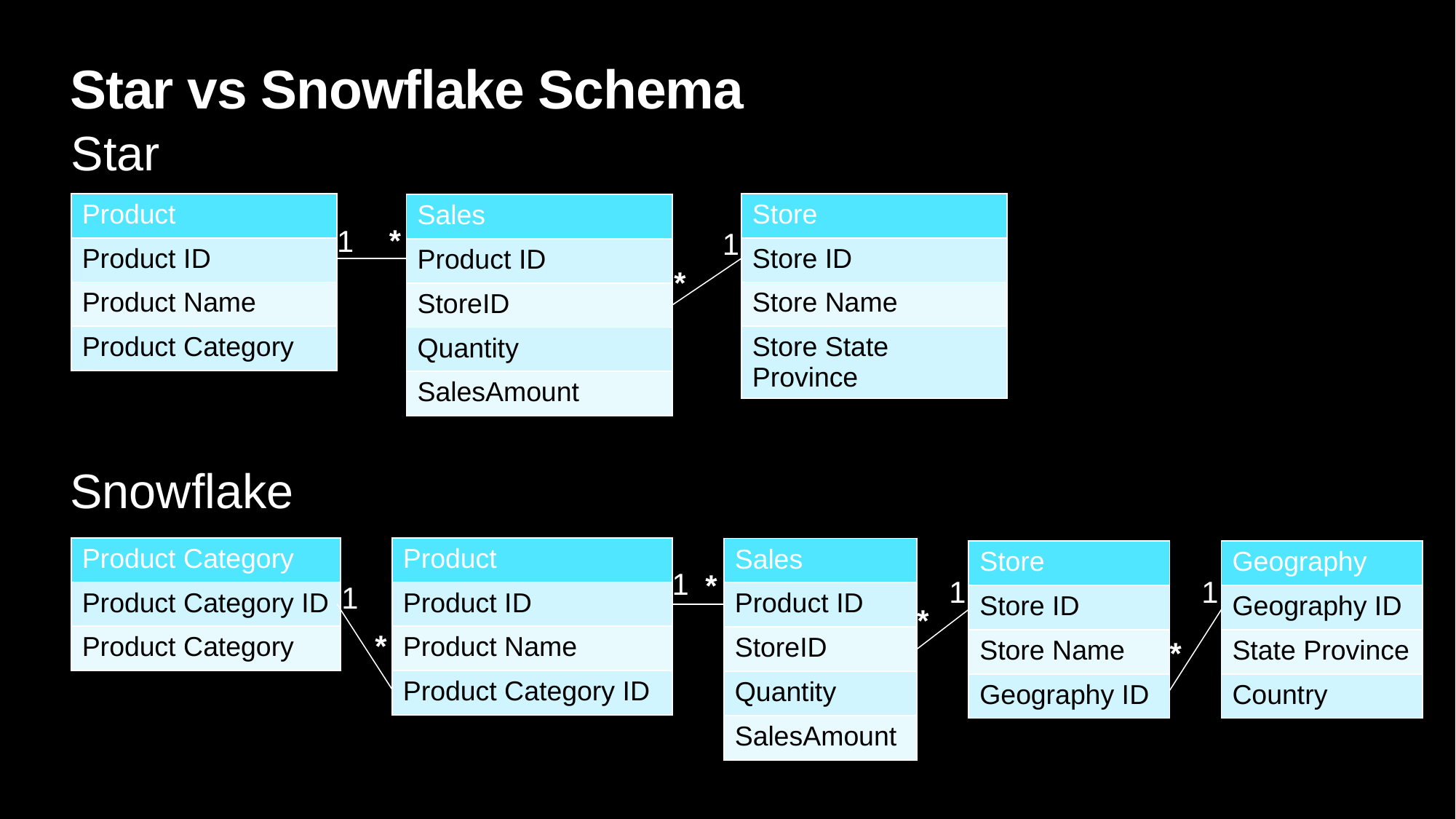

# Star vs Snowflake Schema
Star
| Product |
| --- |
| Product ID |
| Product Name |
| Product Category |
| Store |
| --- |
| Store ID |
| Store Name |
| Store State Province |
| Sales |
| --- |
| Product ID |
| StoreID |
| Quantity |
| SalesAmount |
*
1
1
*
Snowflake
| Product Category |
| --- |
| Product Category ID |
| Product Category |
| Product |
| --- |
| Product ID |
| Product Name |
| Product Category ID |
| Sales |
| --- |
| Product ID |
| StoreID |
| Quantity |
| SalesAmount |
| Store |
| --- |
| Store ID |
| Store Name |
| Geography ID |
| Geography |
| --- |
| Geography ID |
| State Province |
| Country |
1
*
1
1
1
*
*
*